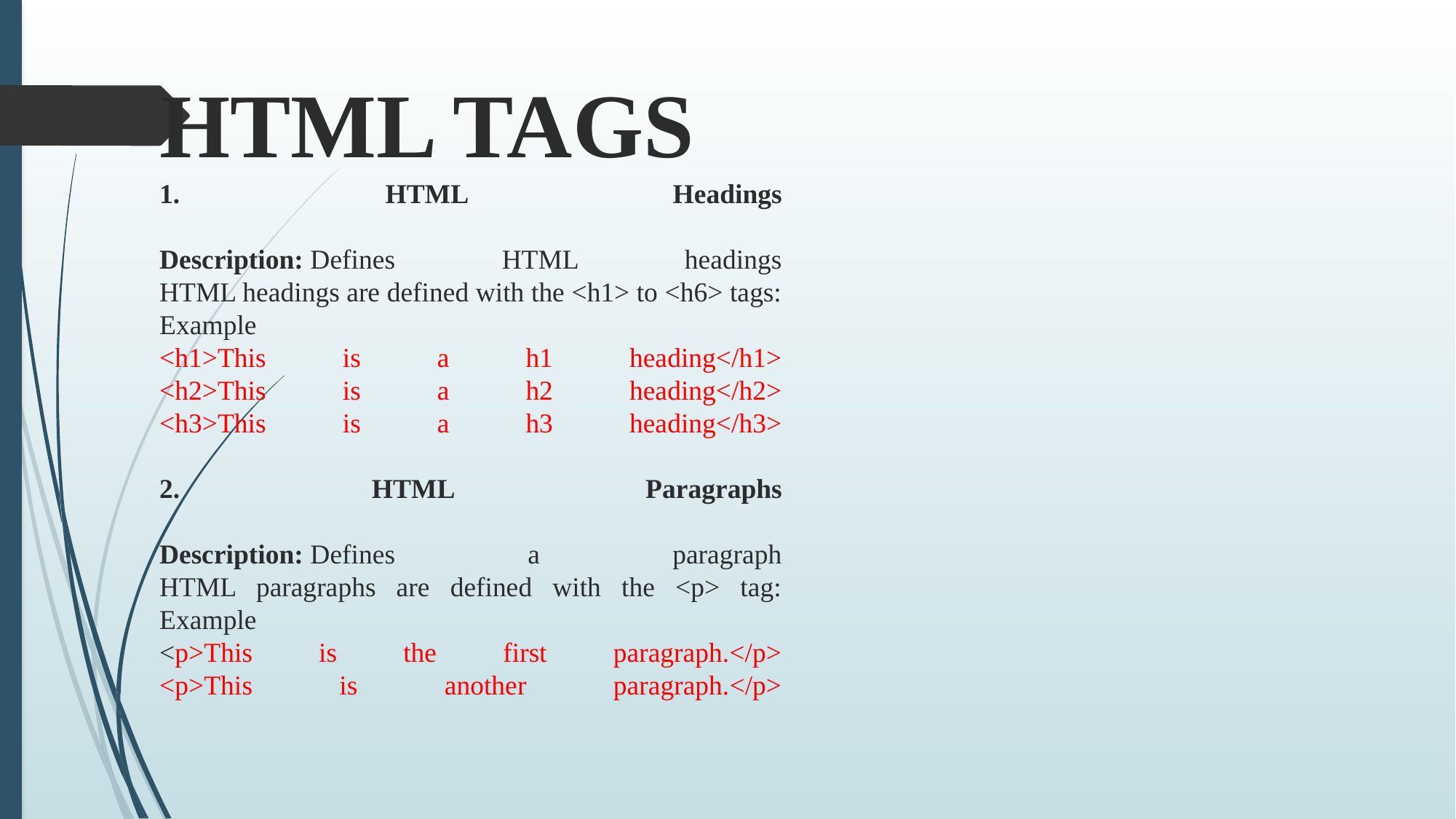

HTML TAGS
1. HTML Headings
Description: Defines HTML headings
HTML headings are defined with the <h1> to <h6> tags:
Example
<h1>This is a h1 heading</h1>
<h2>This is a h2 heading</h2>
<h3>This is a h3 heading</h3>
2. HTML Paragraphs
Description: Defines a paragraph
HTML paragraphs are defined with the <p> tag:
Example
<p>This is the first paragraph.</p>
<p>This is another paragraph.</p>